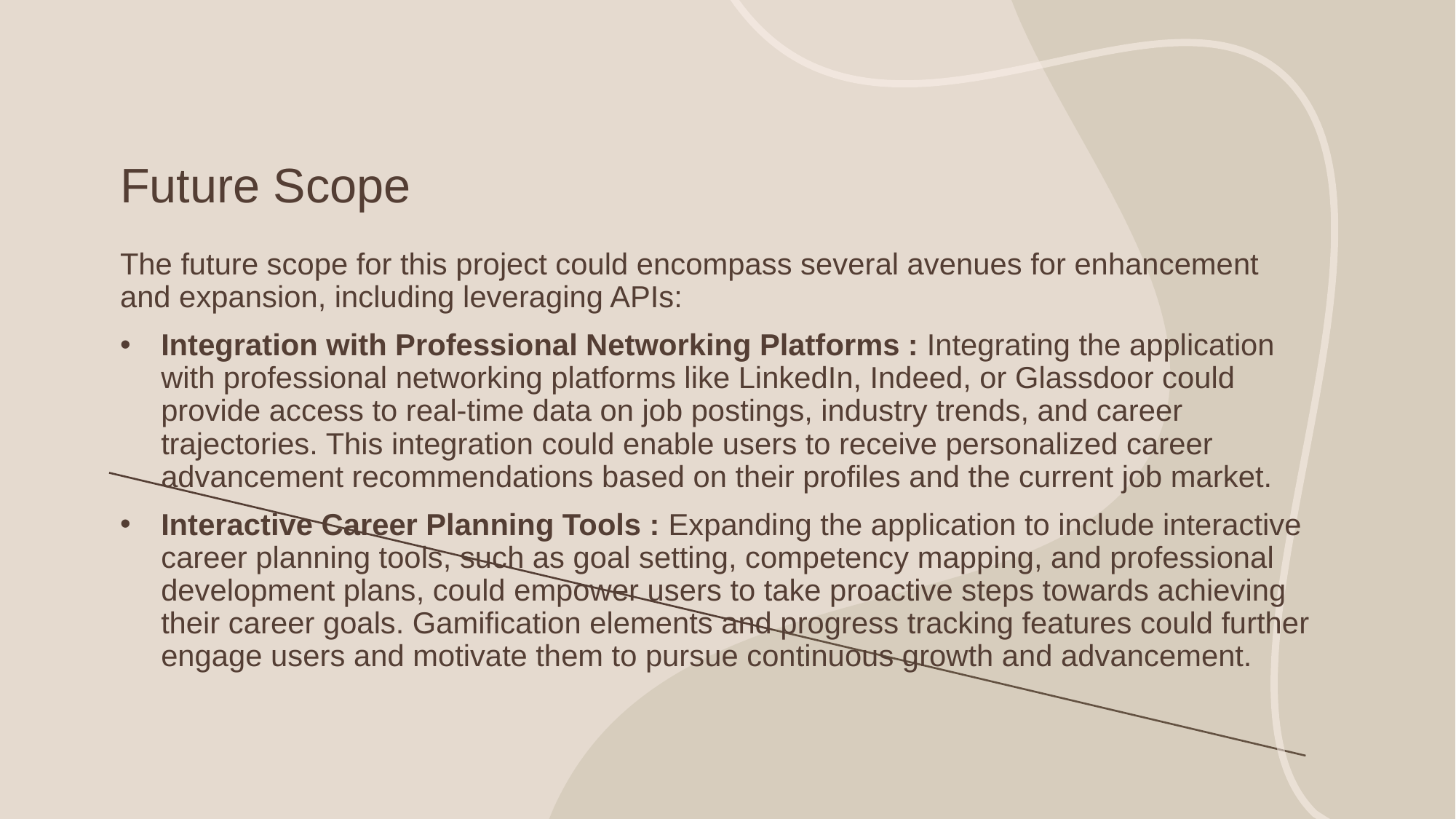

# Future Scope
The future scope for this project could encompass several avenues for enhancement and expansion, including leveraging APIs:
Integration with Professional Networking Platforms : Integrating the application with professional networking platforms like LinkedIn, Indeed, or Glassdoor could provide access to real-time data on job postings, industry trends, and career trajectories. This integration could enable users to receive personalized career advancement recommendations based on their profiles and the current job market.
Interactive Career Planning Tools : Expanding the application to include interactive career planning tools, such as goal setting, competency mapping, and professional development plans, could empower users to take proactive steps towards achieving their career goals. Gamification elements and progress tracking features could further engage users and motivate them to pursue continuous growth and advancement.